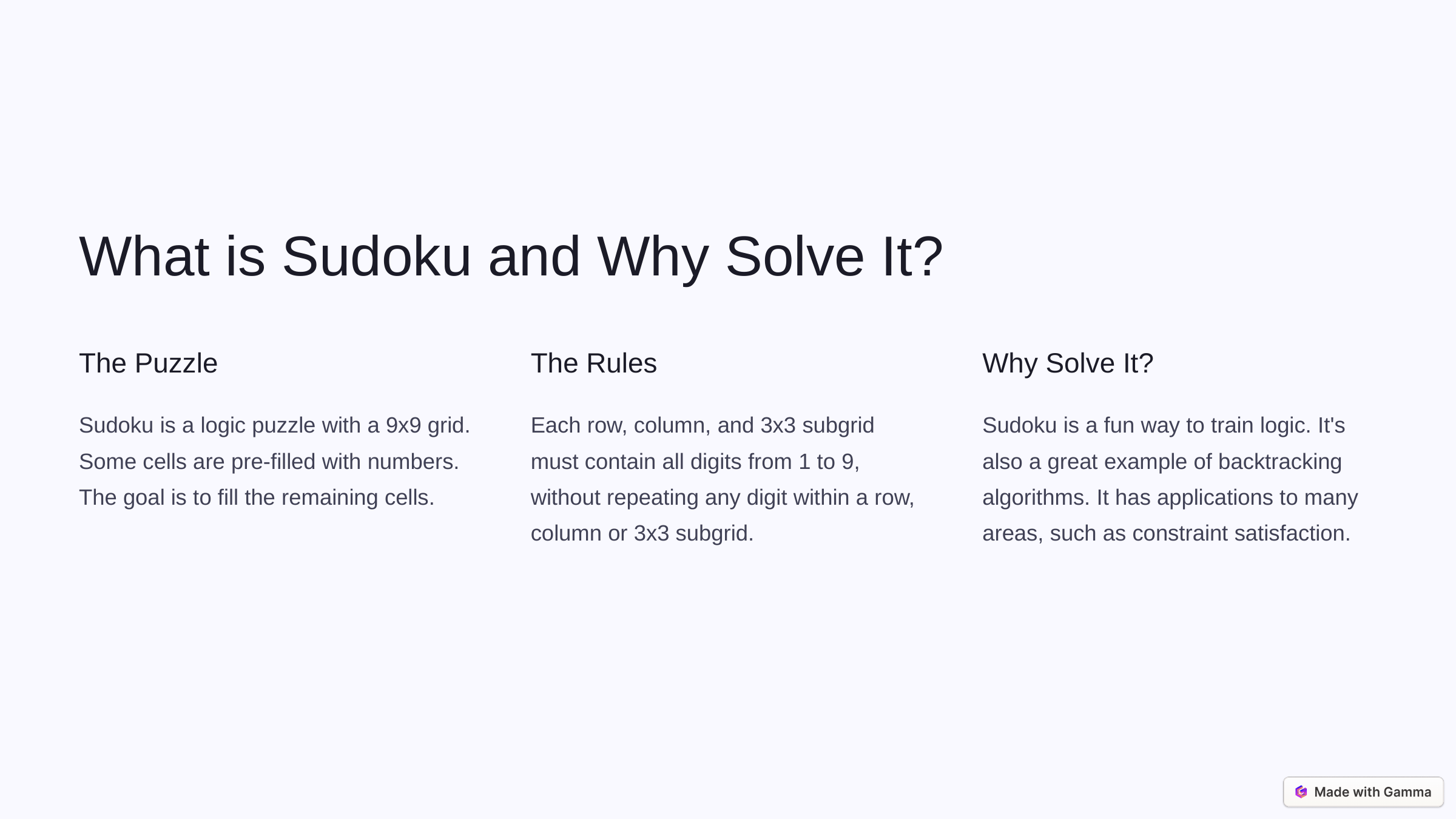

What is Sudoku and Why Solve It?
The Puzzle
The Rules
Why Solve It?
Sudoku is a logic puzzle with a 9x9 grid. Some cells are pre-filled with numbers. The goal is to fill the remaining cells.
Each row, column, and 3x3 subgrid must contain all digits from 1 to 9, without repeating any digit within a row, column or 3x3 subgrid.
Sudoku is a fun way to train logic. It's also a great example of backtracking algorithms. It has applications to many areas, such as constraint satisfaction.